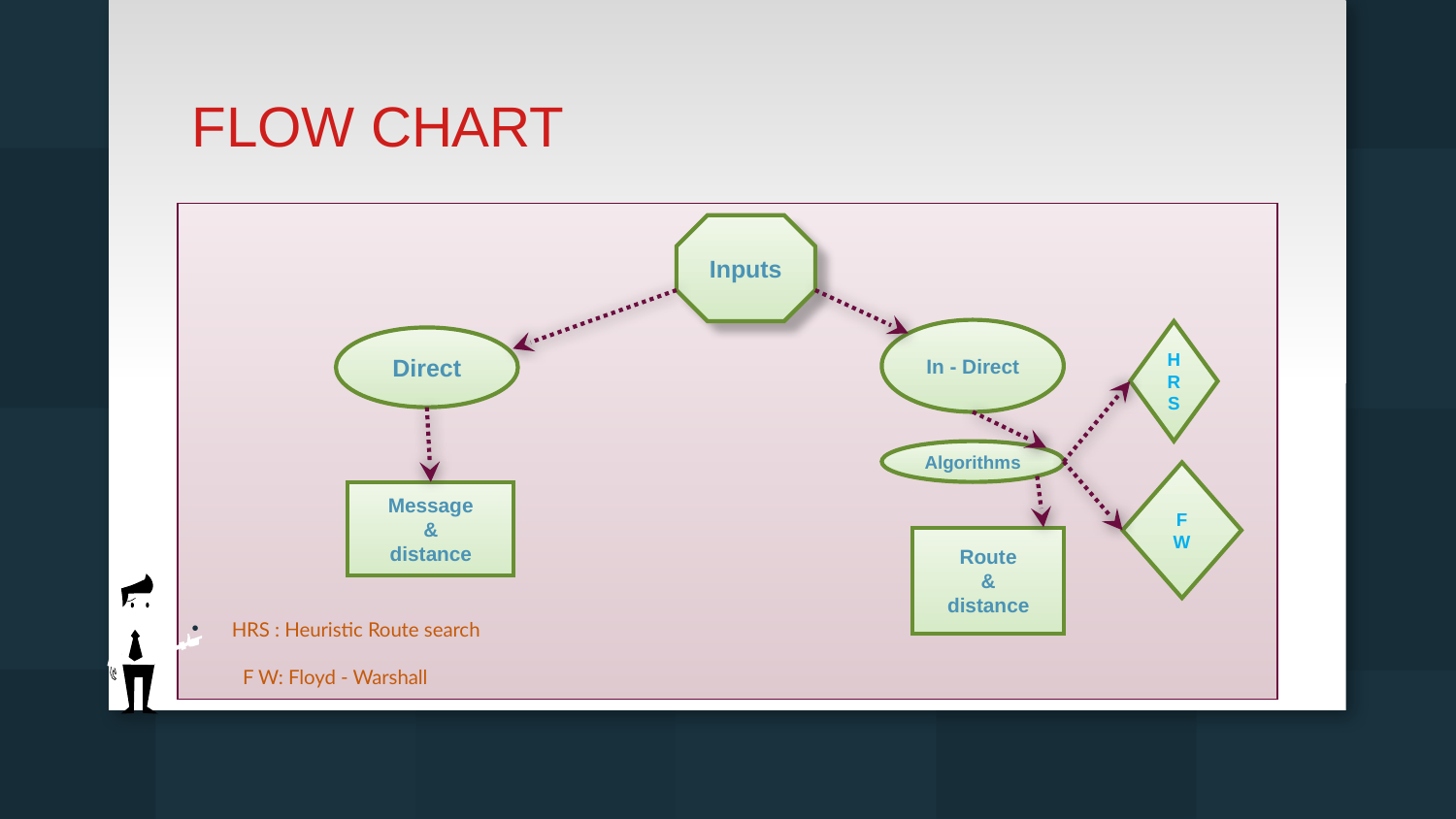

# FLOW CHART

HRS : Heuristic Route search
          F W: Floyd - Warshall
Inputs
In - Direct
HRS
Direct
Algorithms
F W
Message
 &
distance
Route
&
distance